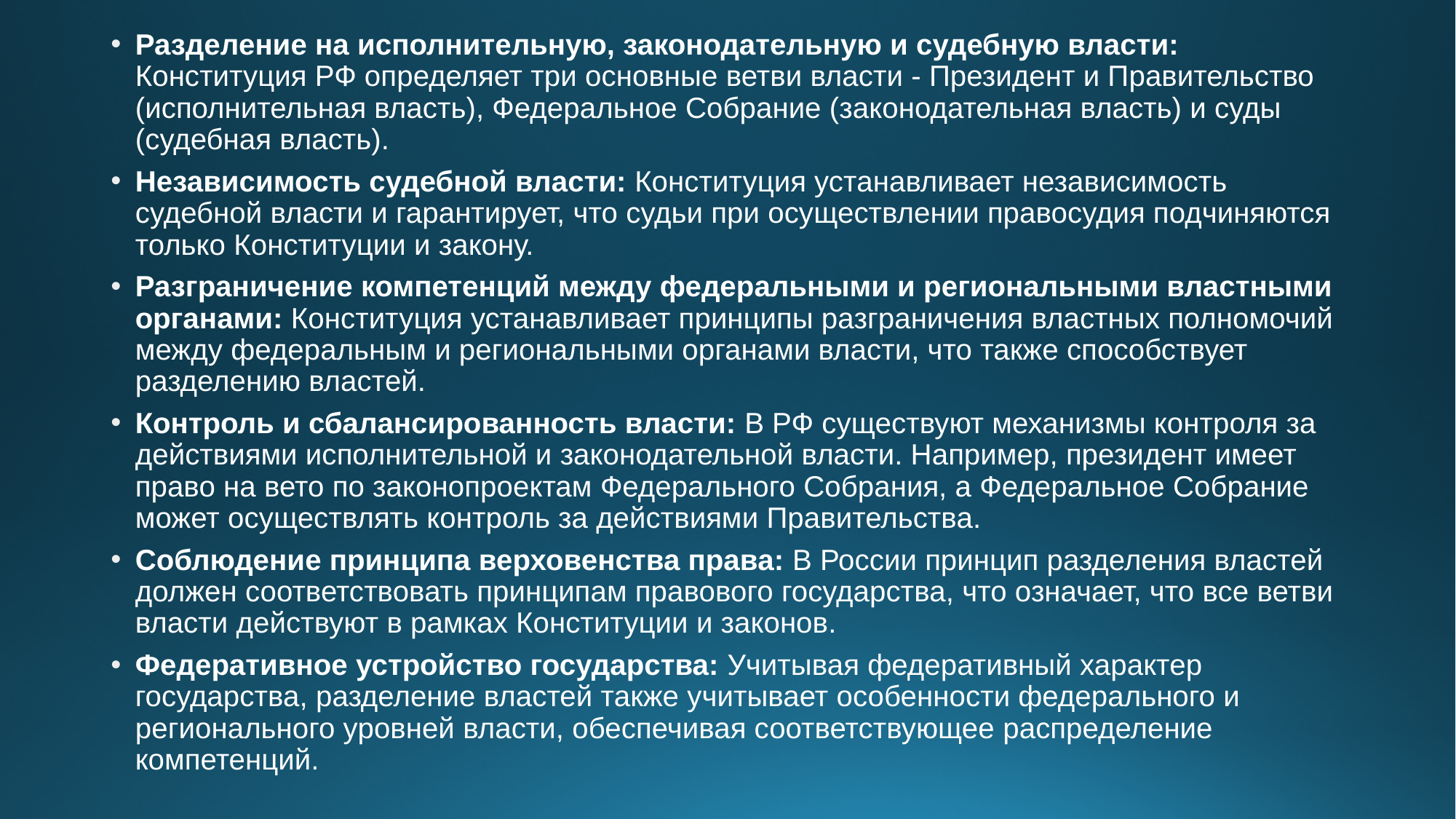

Разделение на исполнительную, законодательную и судебную власти: Конституция РФ определяет три основные ветви власти - Президент и Правительство (исполнительная власть), Федеральное Собрание (законодательная власть) и суды (судебная власть).
Независимость судебной власти: Конституция устанавливает независимость судебной власти и гарантирует, что судьи при осуществлении правосудия подчиняются только Конституции и закону.
Разграничение компетенций между федеральными и региональными властными органами: Конституция устанавливает принципы разграничения властных полномочий между федеральным и региональными органами власти, что также способствует разделению властей.
Контроль и сбалансированность власти: В РФ существуют механизмы контроля за действиями исполнительной и законодательной власти. Например, президент имеет право на вето по законопроектам Федерального Собрания, а Федеральное Собрание может осуществлять контроль за действиями Правительства.
Соблюдение принципа верховенства права: В России принцип разделения властей должен соответствовать принципам правового государства, что означает, что все ветви власти действуют в рамках Конституции и законов.
Федеративное устройство государства: Учитывая федеративный характер государства, разделение властей также учитывает особенности федерального и регионального уровней власти, обеспечивая соответствующее распределение компетенций.